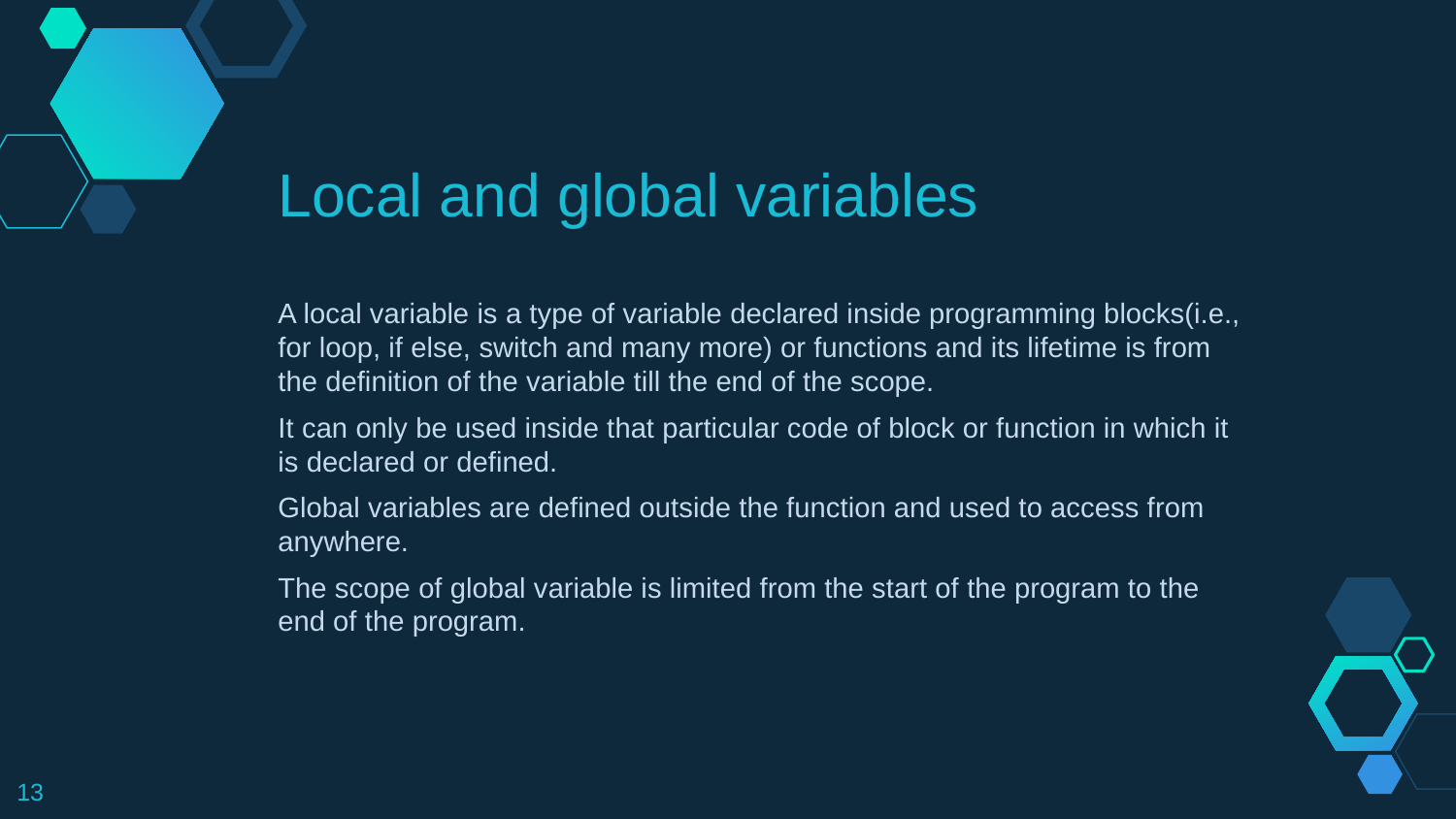

Local and global variables
A local variable is a type of variable declared inside programming blocks(i.e., for loop, if else, switch and many more) or functions and its lifetime is from the definition of the variable till the end of the scope.
It can only be used inside that particular code of block or function in which it is declared or defined.
Global variables are defined outside the function and used to access from anywhere.
The scope of global variable is limited from the start of the program to the end of the program.
13